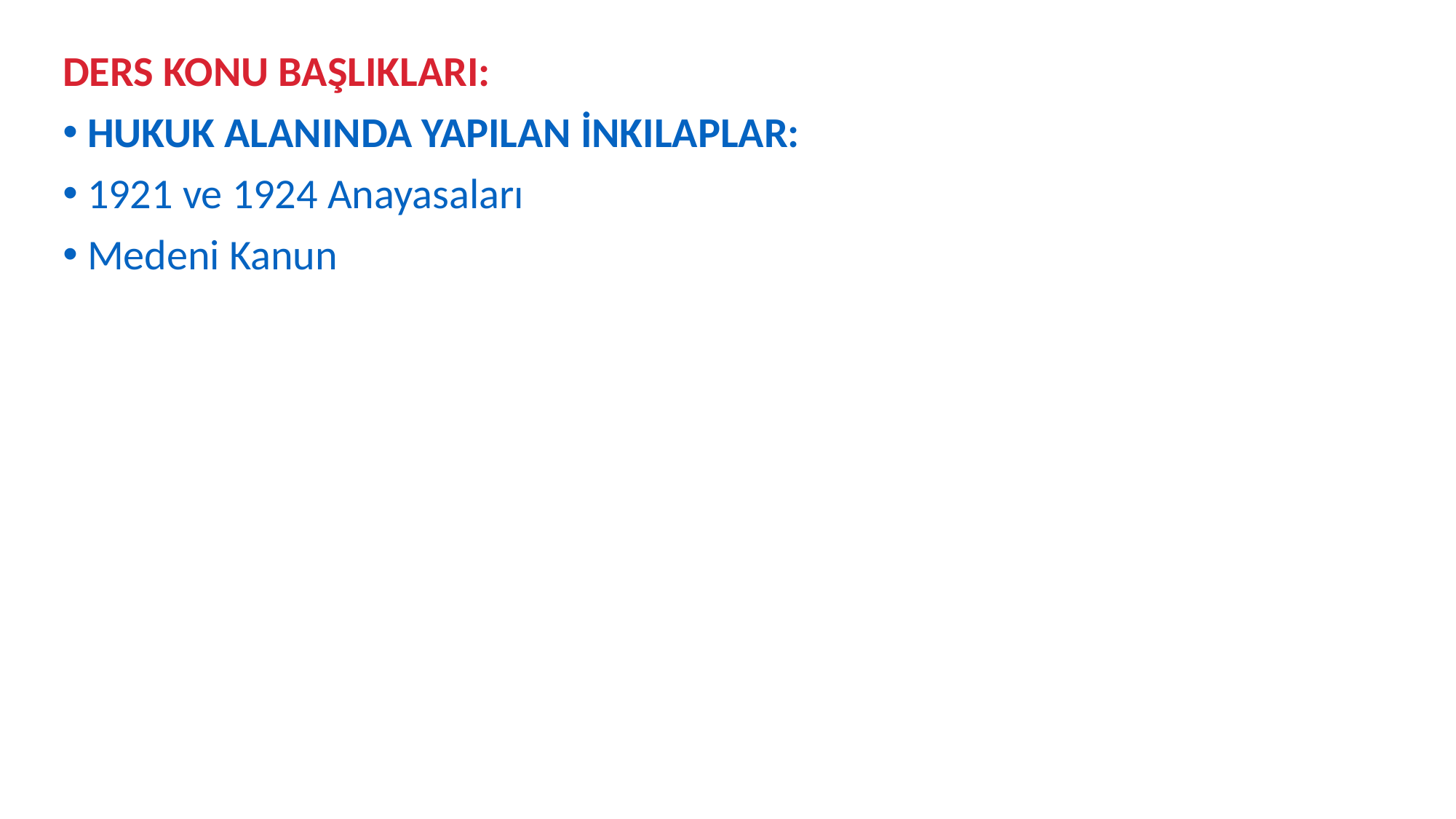

DERS KONU BAŞLIKLARI:
 HUKUK ALANINDA YAPILAN İNKILAPLAR:
 1921 ve 1924 Anayasaları
 Medeni Kanun